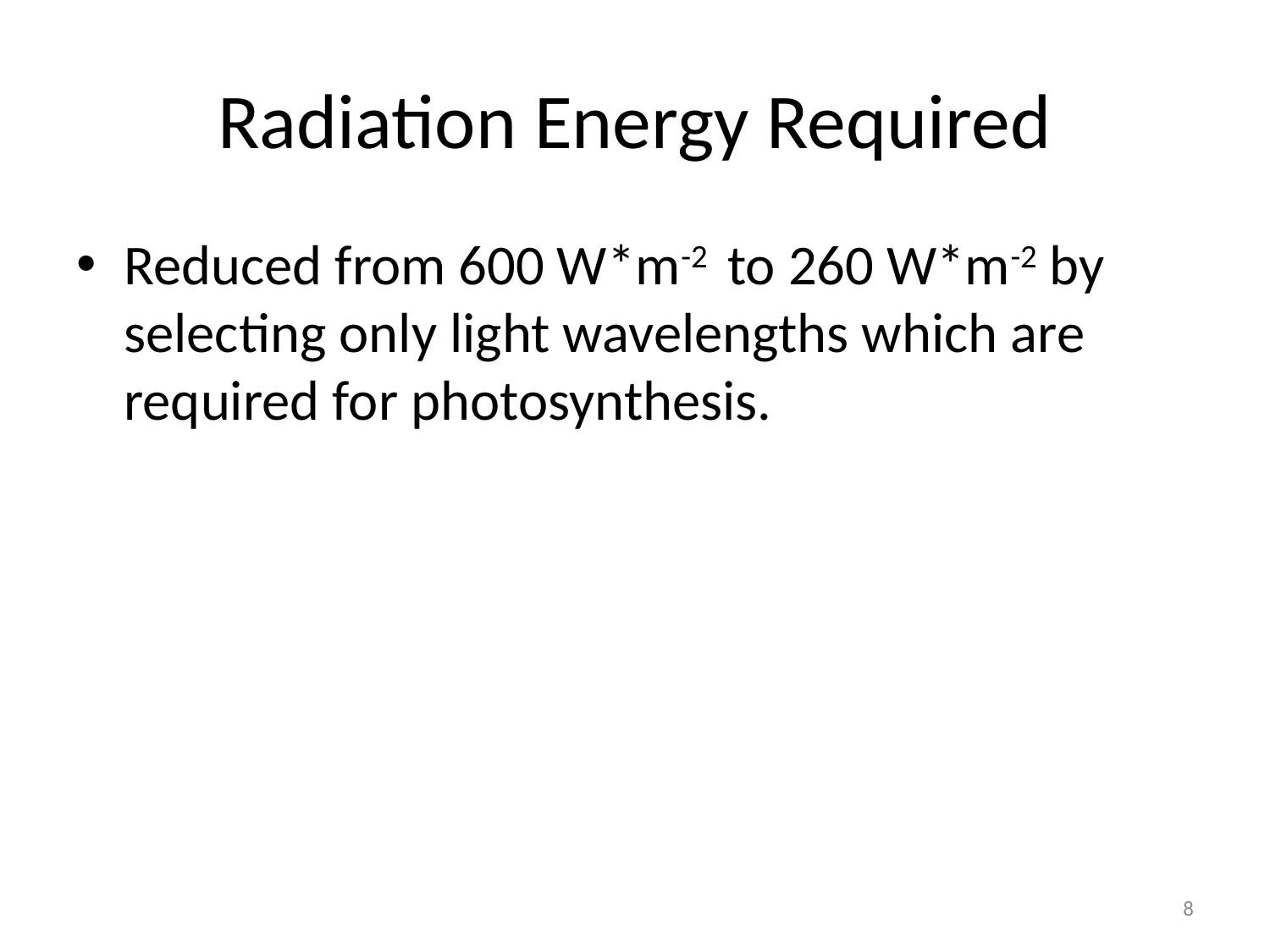

# Radiation Energy Required
Reduced from 600 W*m-2  to 260 W*m-2 by selecting only light wavelengths which are required for photosynthesis.
8